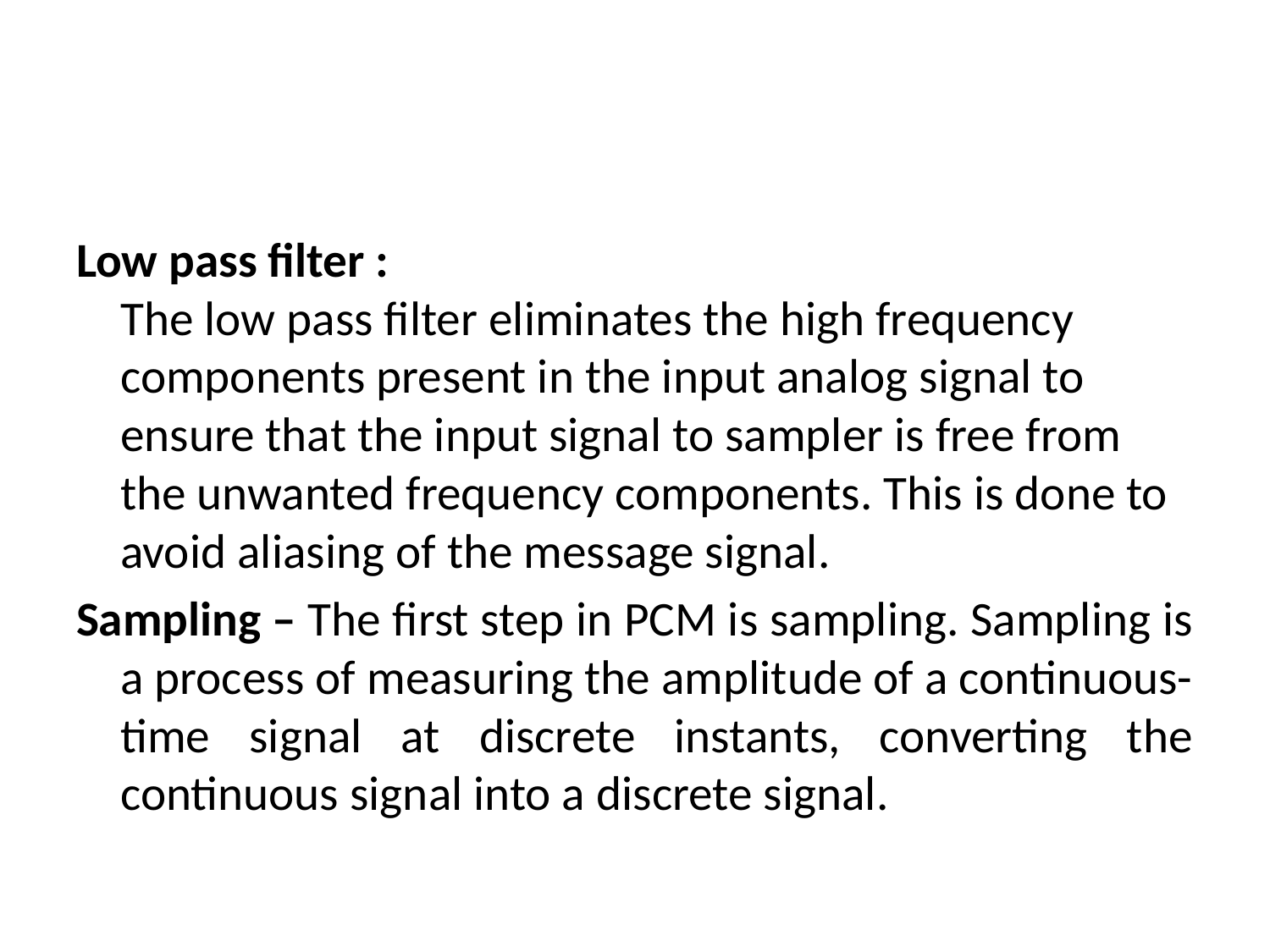

#
Low pass filter :
The low pass filter eliminates the high frequency components present in the input analog signal to ensure that the input signal to sampler is free from the unwanted frequency components. This is done to avoid aliasing of the message signal.
Sampling – The first step in PCM is sampling. Sampling is a process of measuring the amplitude of a continuous-time signal at discrete instants, converting the continuous signal into a discrete signal.